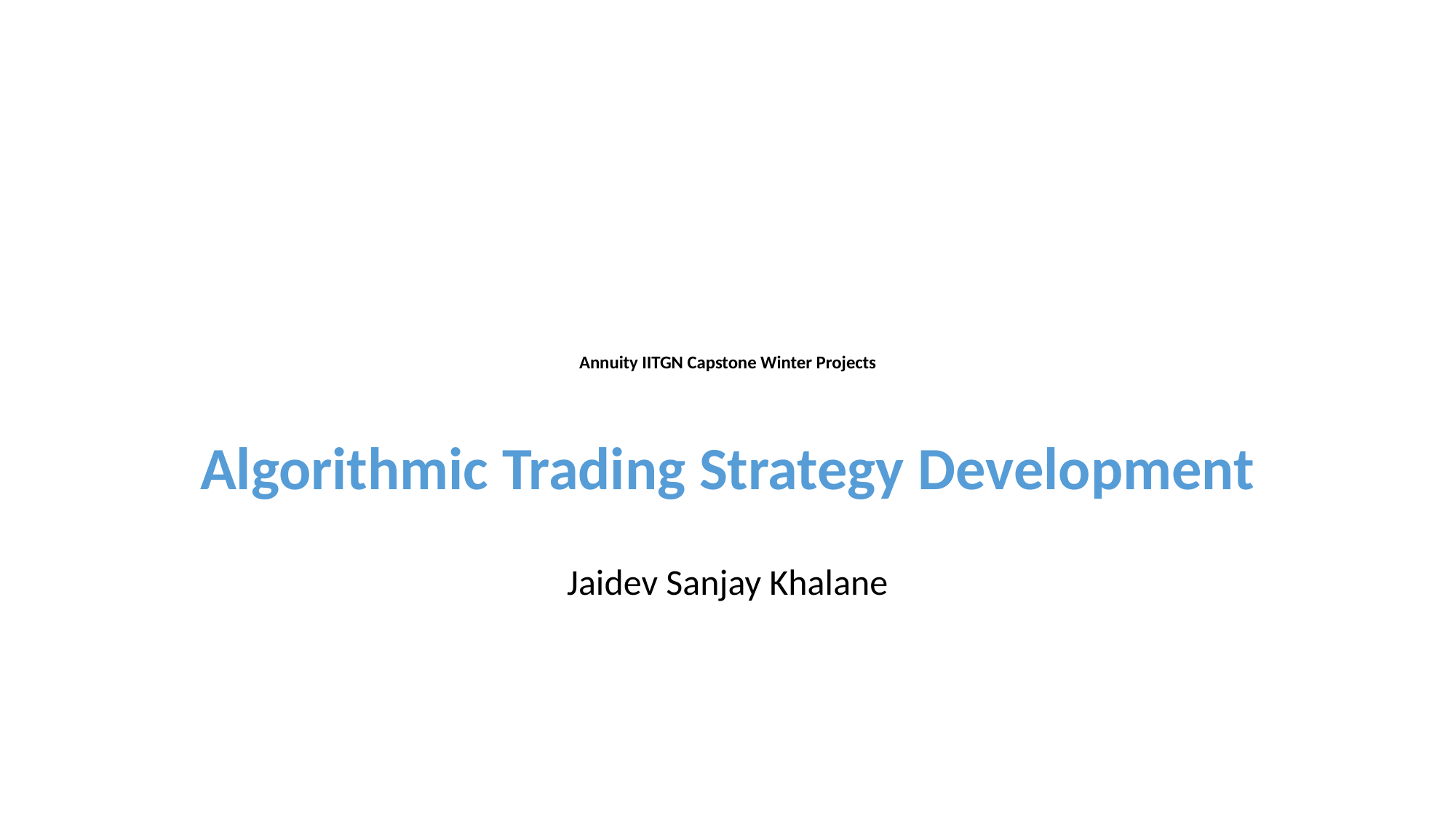

# Annuity IITGN Capstone Winter Projects Algorithmic Trading Strategy Development
Jaidev Sanjay Khalane